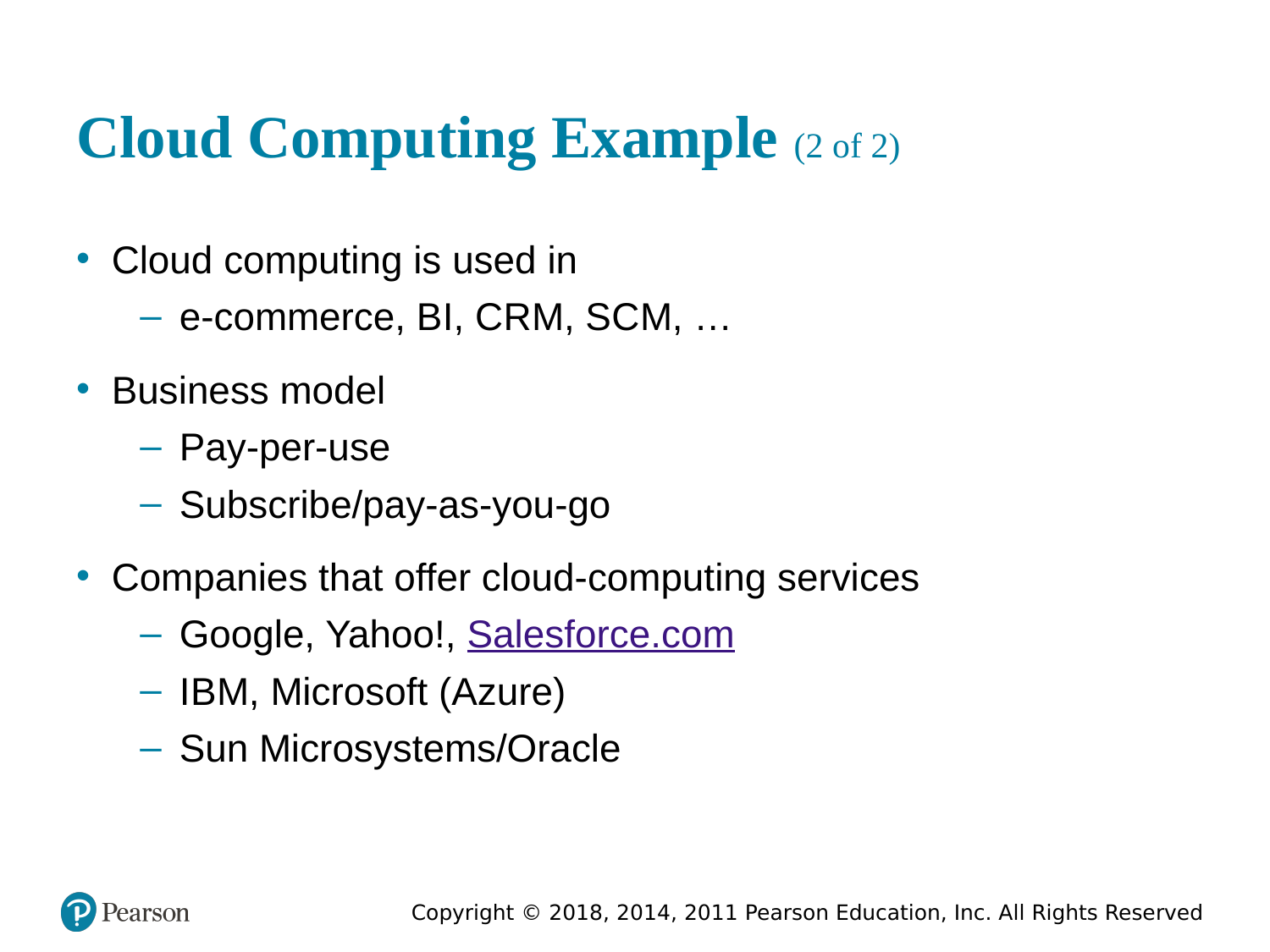

# Cloud Computing Example (2 of 2)
Cloud computing is used in
e-commerce, B I, C R M, S C M, …
Business model
Pay-per-use
Subscribe/pay-as-you-go
Companies that offer cloud-computing services
Google, Yahoo!, Salesforce.com
I B M, Microsoft (Azure)
Sun Microsystems/Oracle